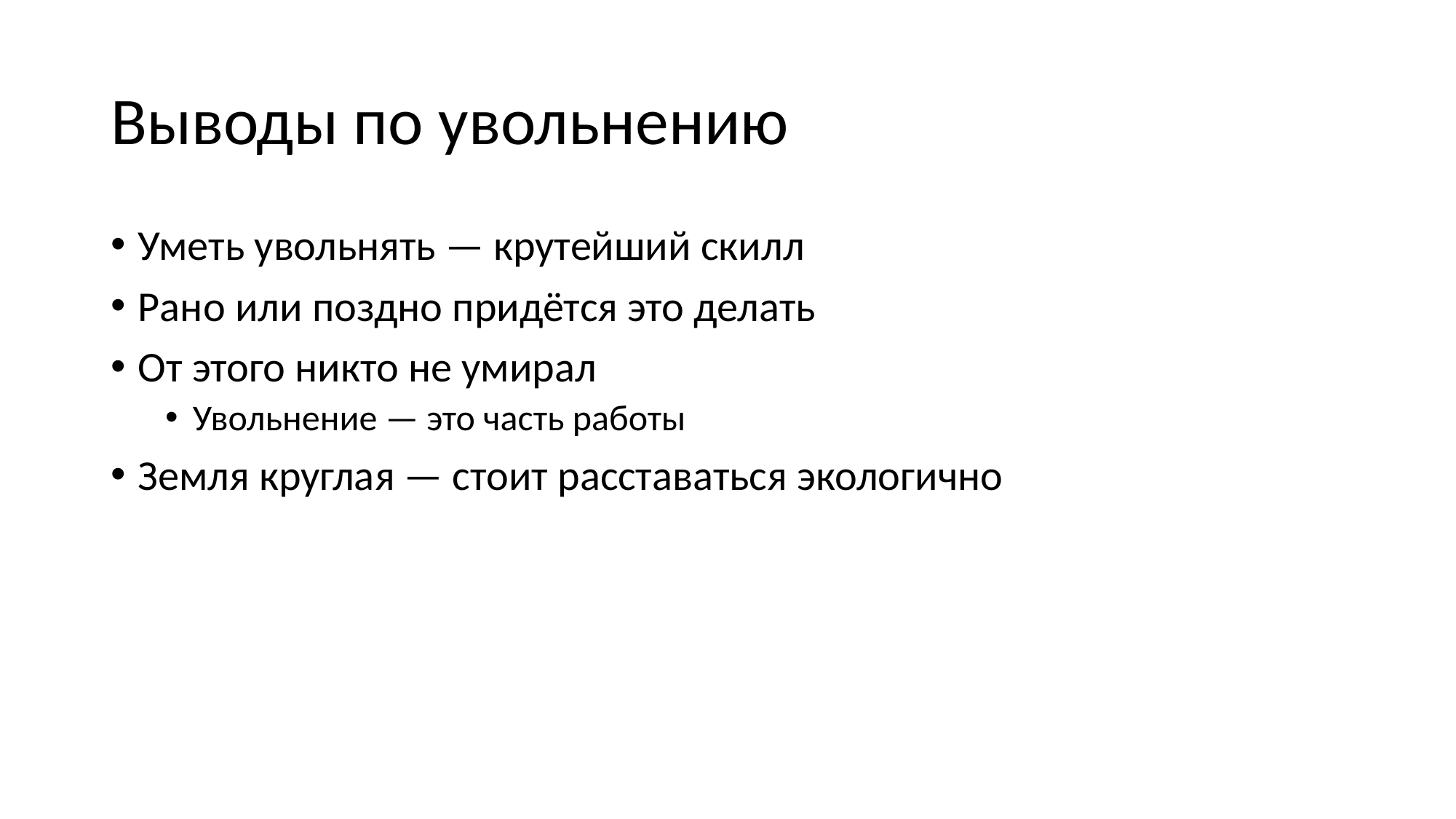

# Выводы по увольнению
Уметь увольнять — крутейший скилл
Рано или поздно придётся это делать
От этого никто не умирал
Увольнение — это часть работы
Земля круглая — стоит расставаться экологично